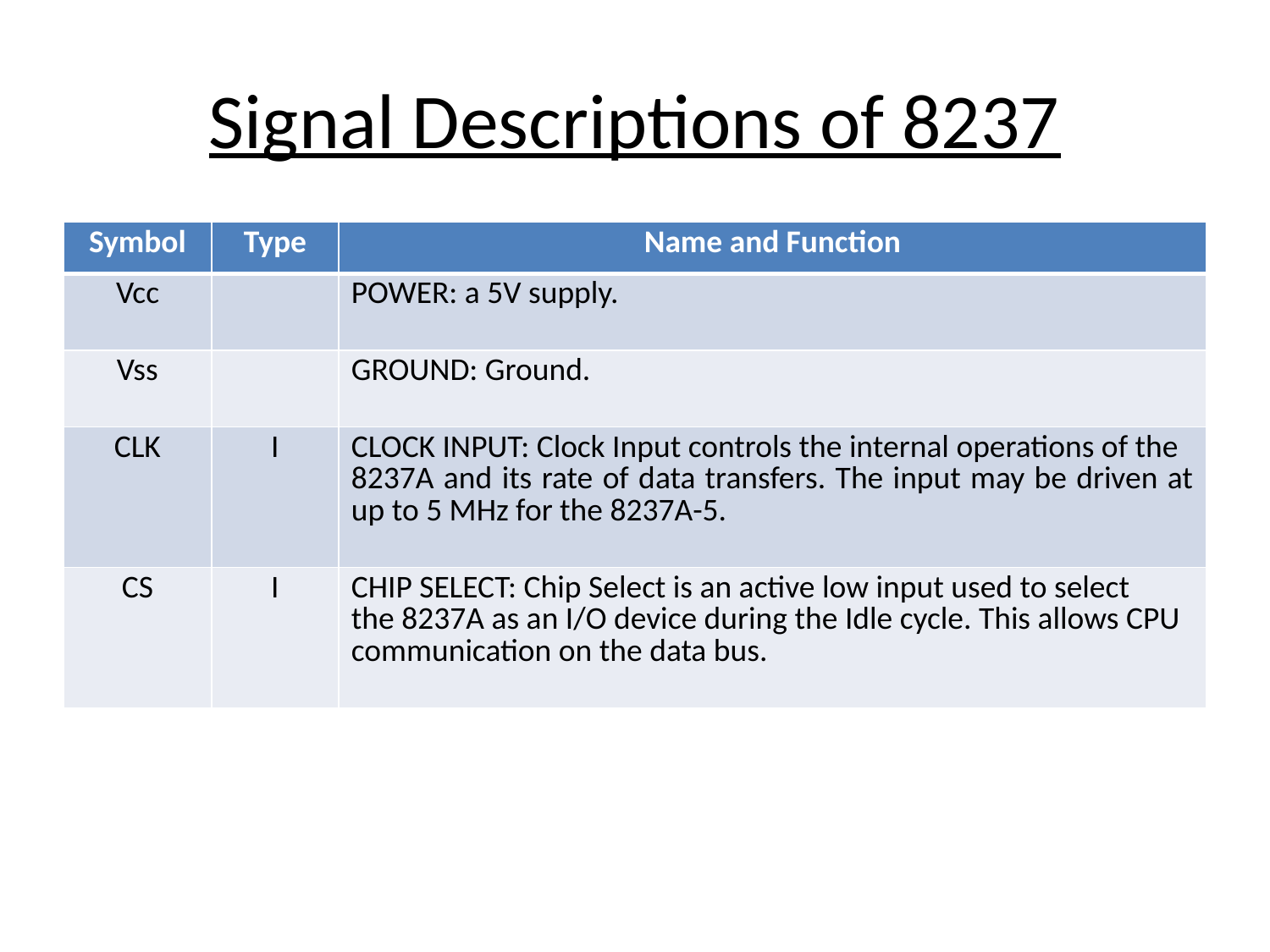

# Signal Descriptions of 8237
| Symbol | Type | Name and Function |
| --- | --- | --- |
| Vcc |  | POWER: a 5V supply. |
| Vss |  | GROUND: Ground. |
| CLK | I | CLOCK INPUT: Clock Input controls the internal operations of the 8237A and its rate of data transfers. The input may be driven at up to 5 MHz for the 8237A-5. |
| CS | I | CHIP SELECT: Chip Select is an active low input used to select the 8237A as an I/O device during the Idle cycle. This allows CPU communication on the data bus. |